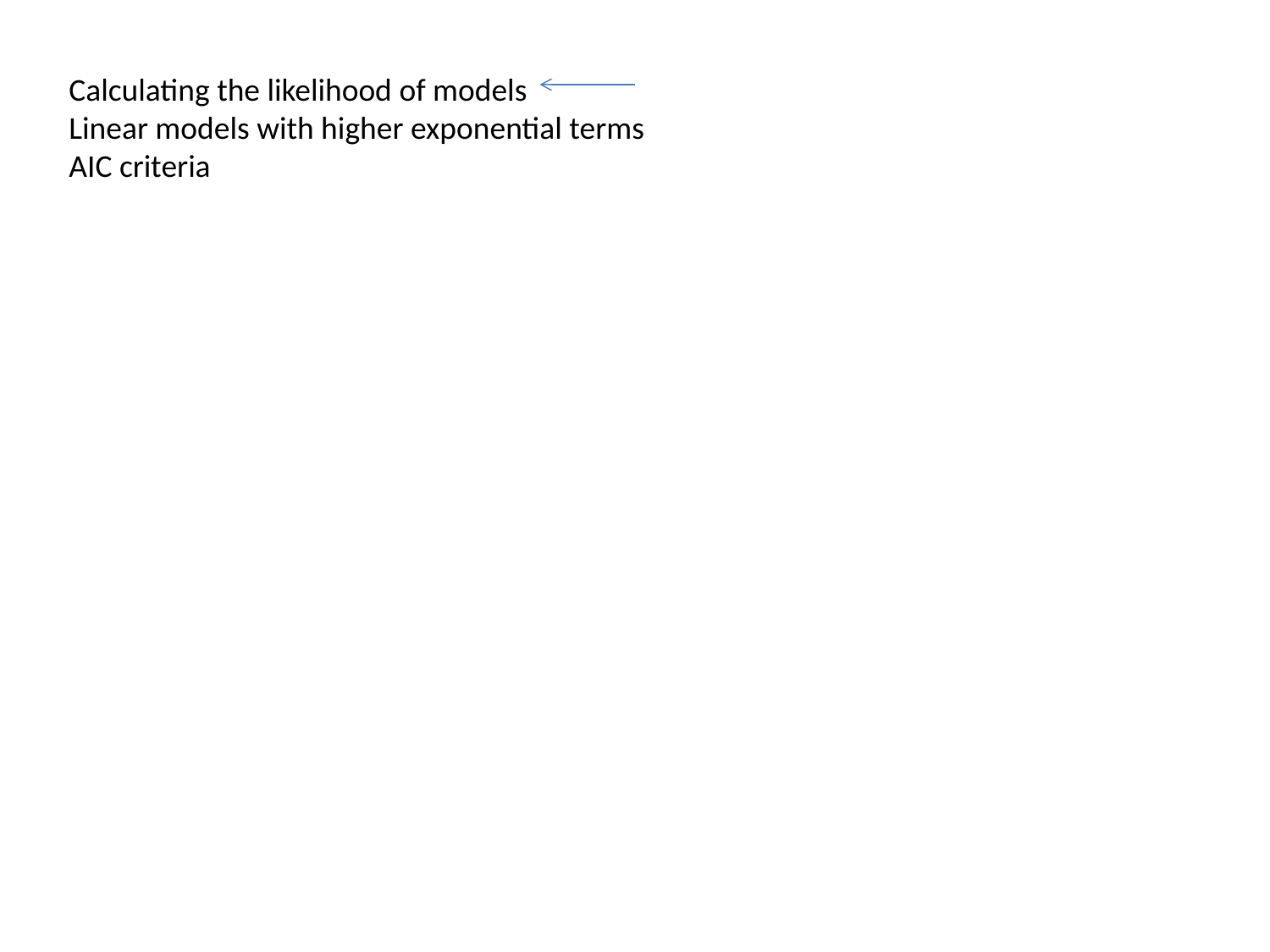

Calculating the likelihood of models
Linear models with higher exponential terms
AIC criteria